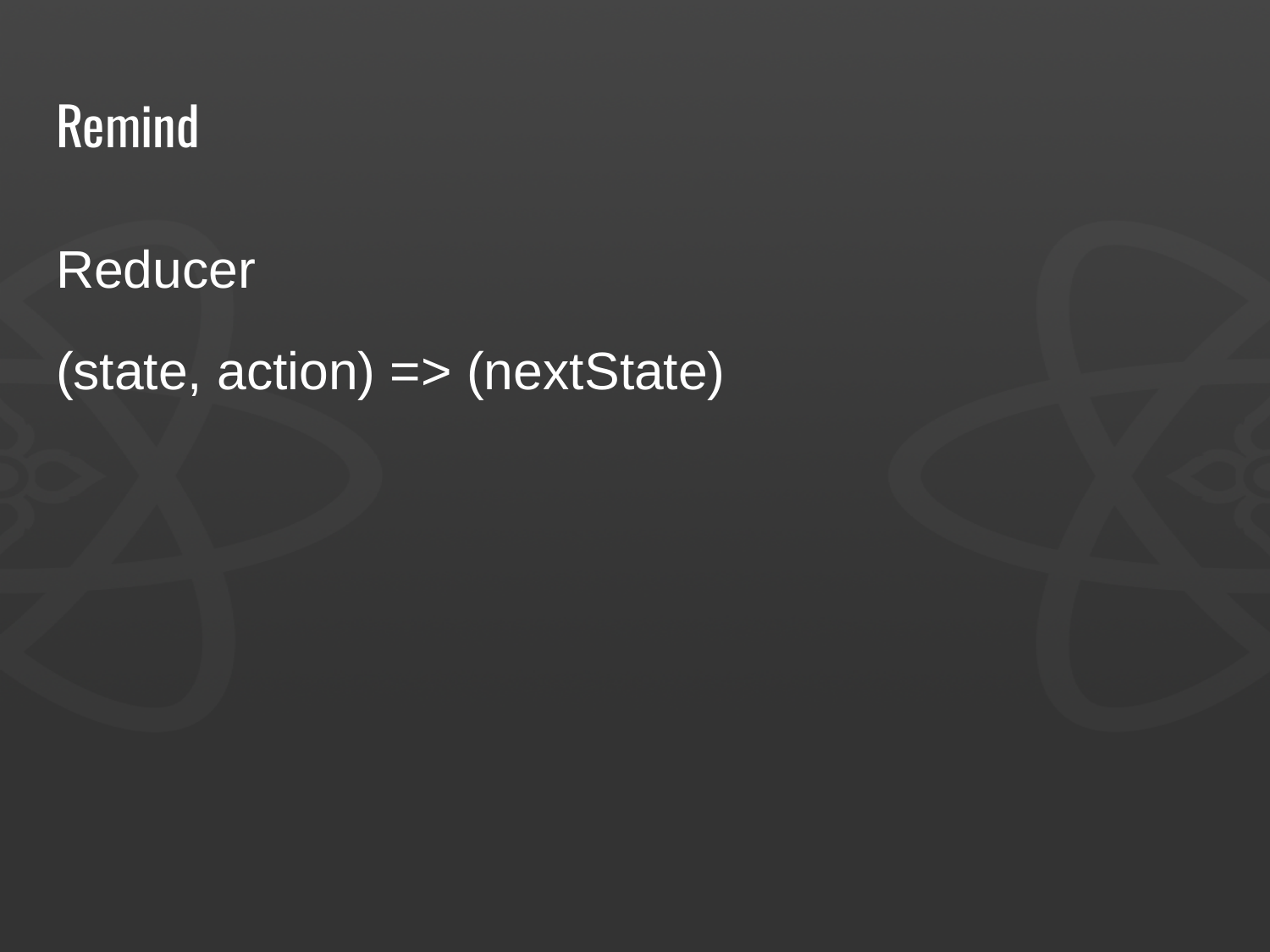

# Remind
Reducer
(state, action) => (nextState)